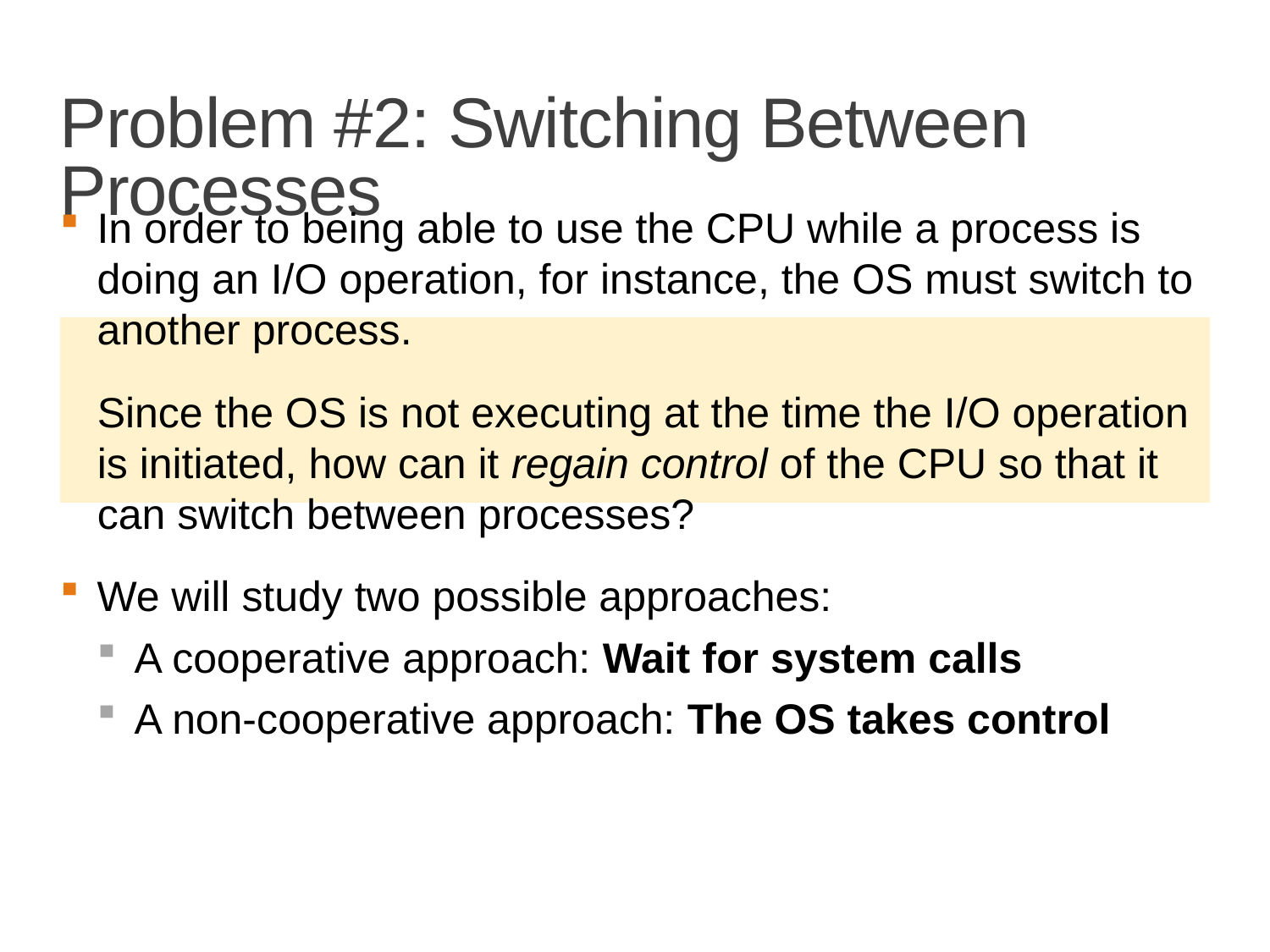

# Problem #2: Switching Between Processes
In order to being able to use the CPU while a process is doing an I/O operation, for instance, the OS must switch to another process.
Since the OS is not executing at the time the I/O operation is initiated, how can it regain control of the CPU so that it can switch between processes?
We will study two possible approaches:
A cooperative approach: Wait for system calls
A non-cooperative approach: The OS takes control